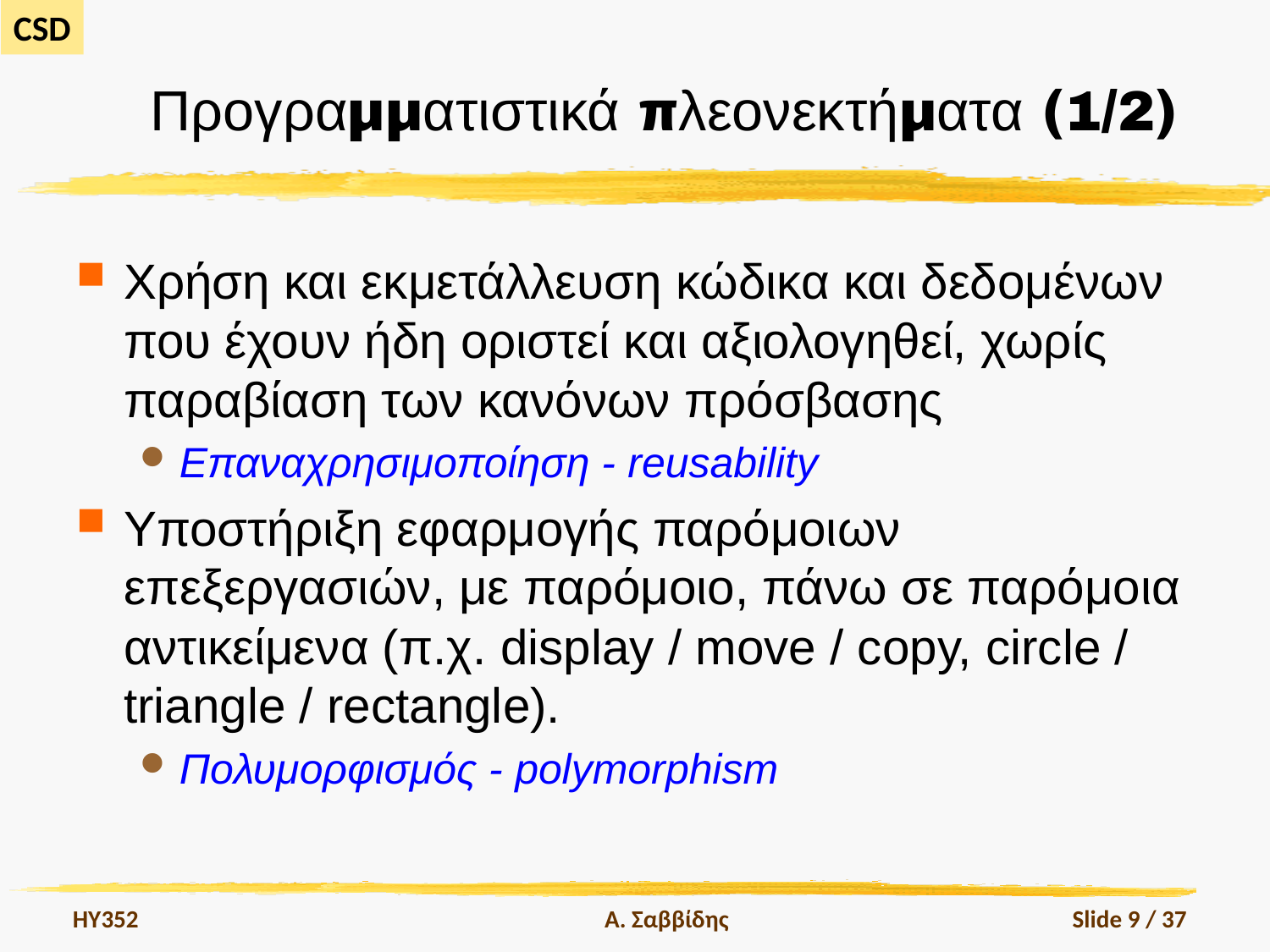

# Προγραμματιστικά πλεονεκτήματα (1/2)
Χρήση και εκμετάλλευση κώδικα και δεδομένων που έχουν ήδη οριστεί και αξιολογηθεί, χωρίς παραβίαση των κανόνων πρόσβασης
Επαναχρησιμοποίηση - reusability
Υποστήριξη εφαρμογής παρόμοιων επεξεργασιών, με παρόμοιο, πάνω σε παρόμοια αντικείμενα (π.χ. display / move / copy, circle / triangle / rectangle).
Πολυμορφισμός - polymorphism
HY352
Α. Σαββίδης
Slide 9 / 37